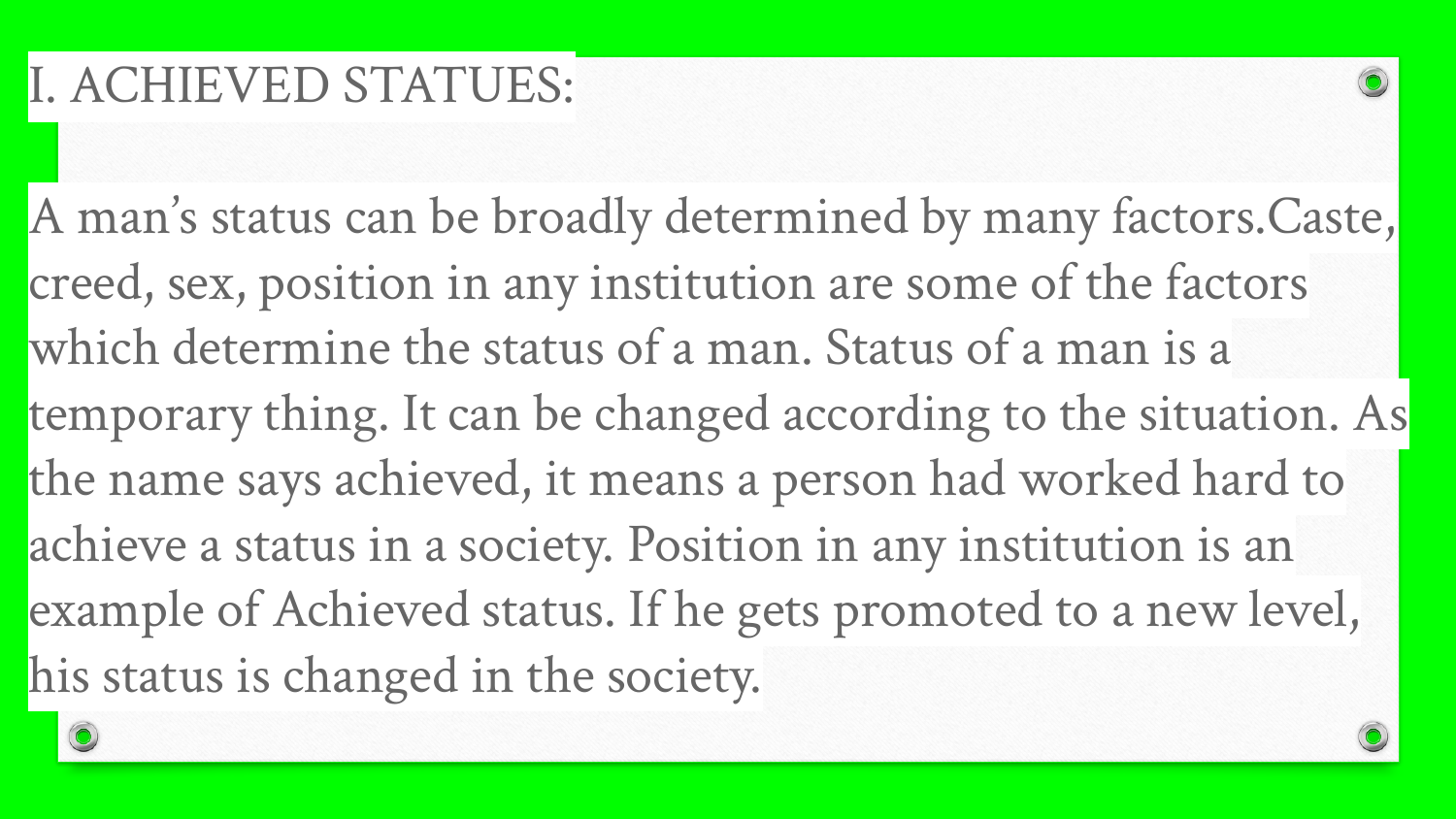

I. ACHIEVED STATUES:

A man’s status can be broadly determined by many factors.Caste, creed, sex, position in any institution are some of the factors which determine the status of a man. Status of a man is a temporary thing. It can be changed according to the situation. As the name says achieved, it means a person had worked hard to achieve a status in a society. Position in any institution is an example of Achieved status. If he gets promoted to a new level, his status is changed in the society.